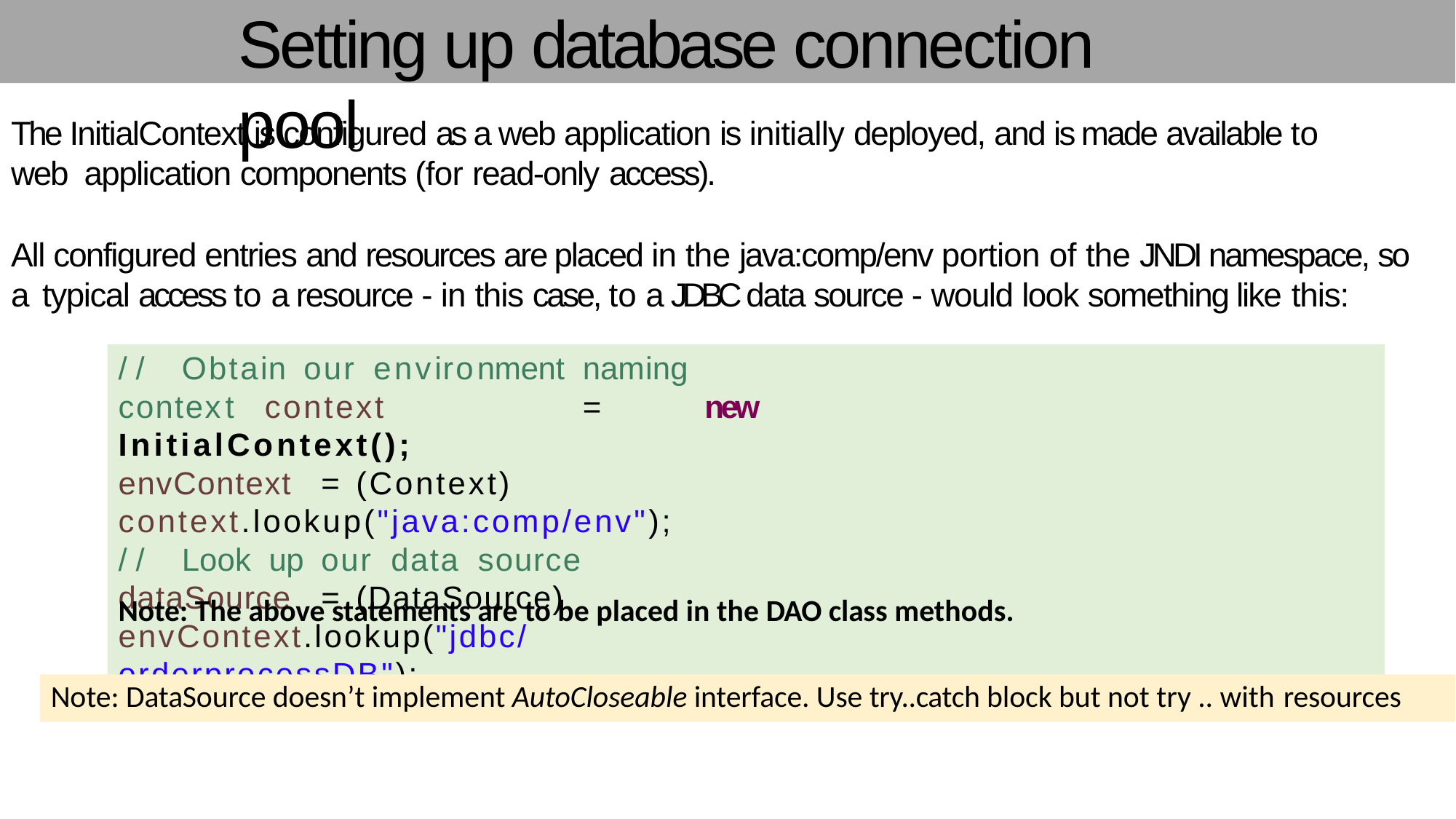

# Setting up database connection pool
The InitialContext is configured as a web application is initially deployed, and is made available to web  application components (for read-only access).

All configured entries and resources are placed in the java:comp/env portion of the JNDI namespace, so a  typical access to a resource - in this case, to a JDBC data source - would look something like this:
//	Obtain	our	environment	naming	context  context	=	new	InitialContext();
envContext	=	(Context)	context.lookup("java:comp/env");
//	Look	up	our	data	source
dataSource	=	(DataSource)	envContext.lookup("jdbc/orderprocessDB");
Note: The above statements are to be placed in the DAO class methods.

Note: DataSource doesn’t implement AutoCloseable interface. Use try..catch block but not try .. with resources